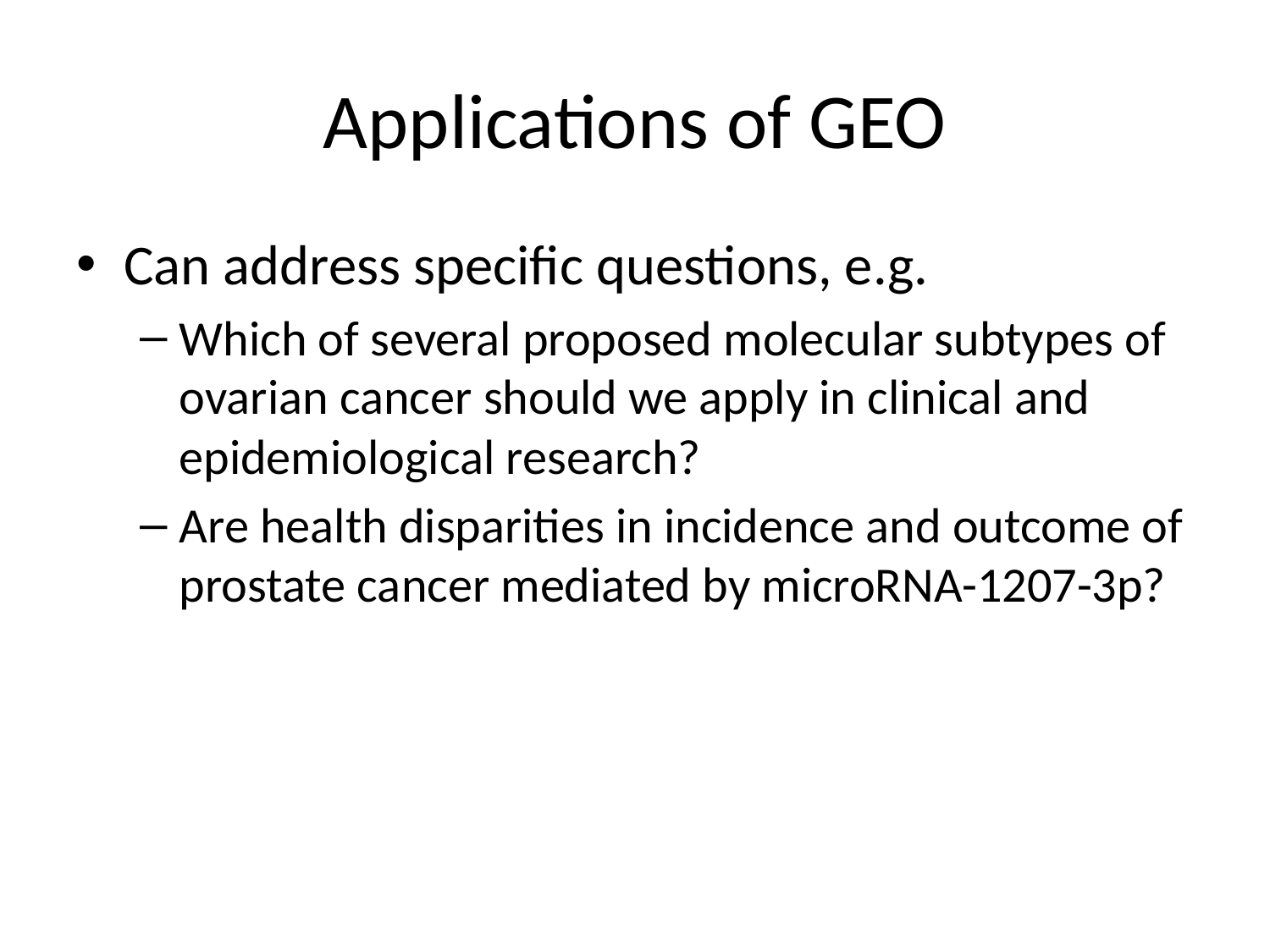

# Applications of GEO
Can address specific questions, e.g.
Which of several proposed molecular subtypes of ovarian cancer should we apply in clinical and epidemiological research?
Are health disparities in incidence and outcome of prostate cancer mediated by microRNA-1207-3p?